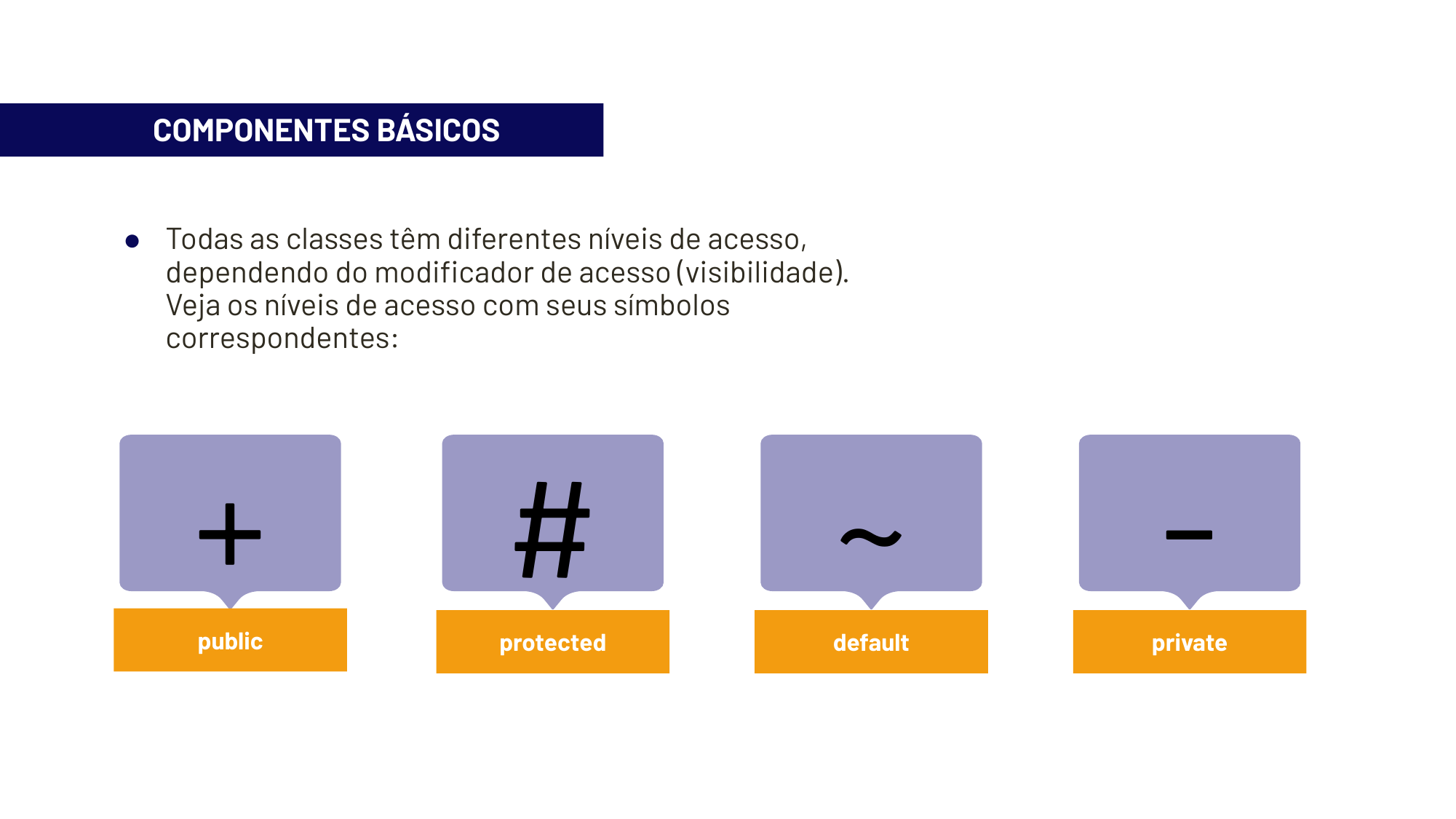

COMPONENTES BÁSICOS
Todas as classes têm diferentes níveis de acesso, dependendo do modificador de acesso (visibilidade). Veja os níveis de acesso com seus símbolos correspondentes:
+
#
~
-
public
protected
default
private